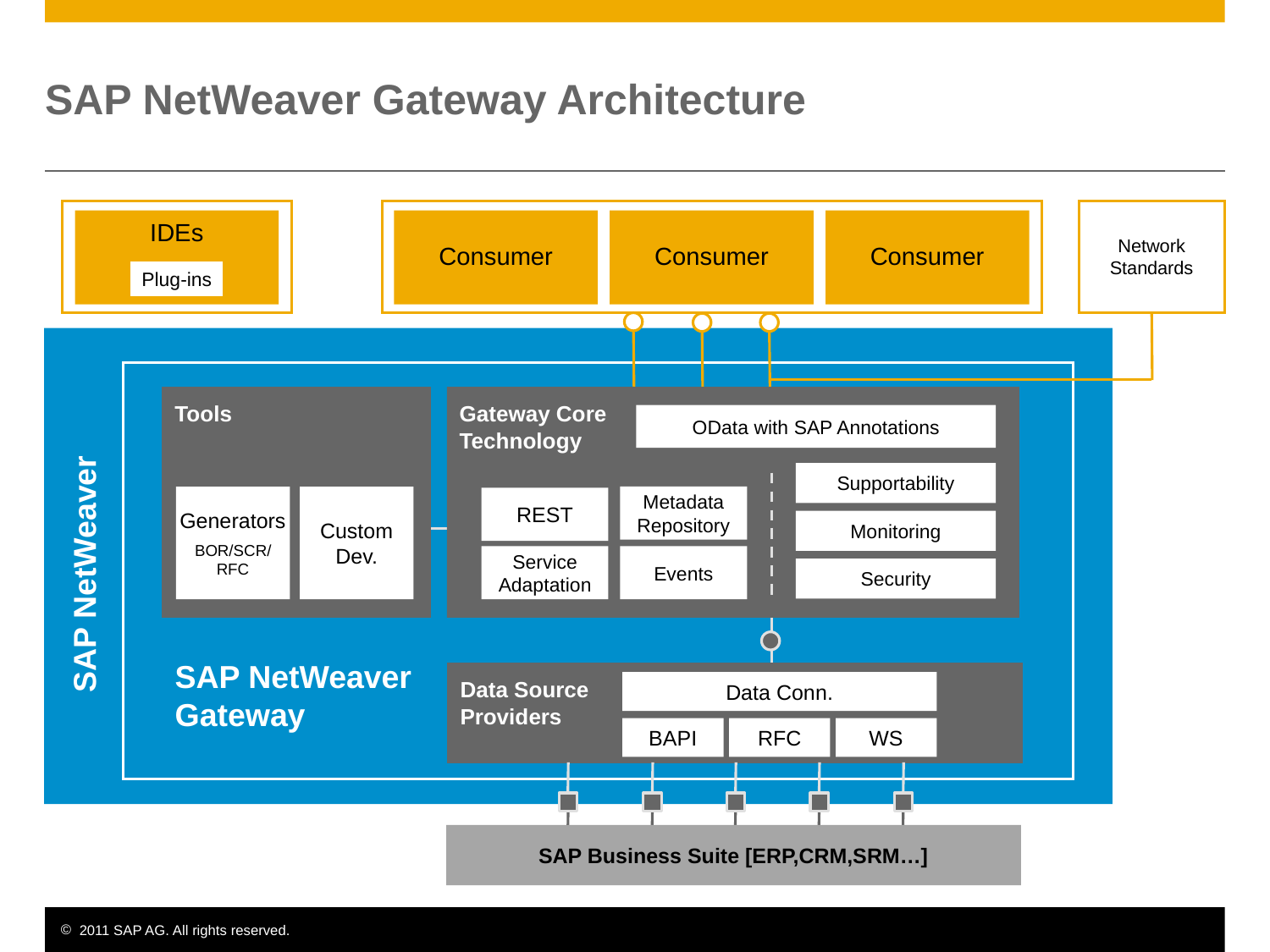

# SAP NetWeaver Gateway Architecture

Network Standards

IDEs
Consumer
Consumer
Consumer
Plug-ins

Tools
Gateway Core
Technology
OData with SAP Annotations
Supportability
Metadata Repository
Events
Generators
BOR/SCR/
RFC
Custom
Dev.
REST
Service Adaptation
Monitoring
SAP NetWeaver
Security

SAP NetWeaver Gateway
Data Source
Providers
Data Conn.
BAPI
RFC
WS

SAP Business Suite [ERP,CRM,SRM…]